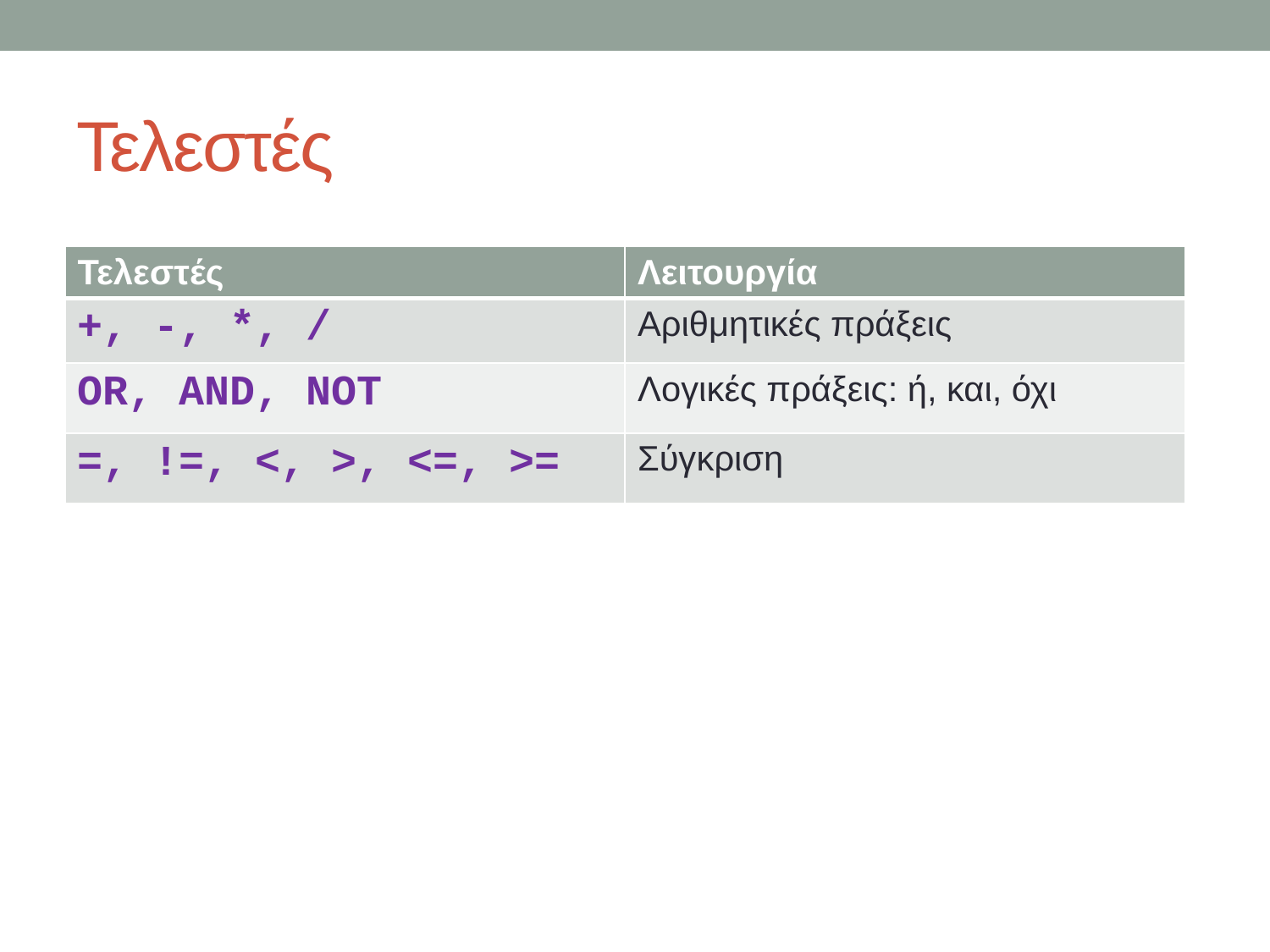

# Τελεστές
| Τελεστές | Λειτουργία |
| --- | --- |
| +, -, \*, / | Αριθμητικές πράξεις |
| OR, AND, NOT | Λογικές πράξεις: ή, και, όχι |
| =, !=, <, >, <=, >= | Σύγκριση |